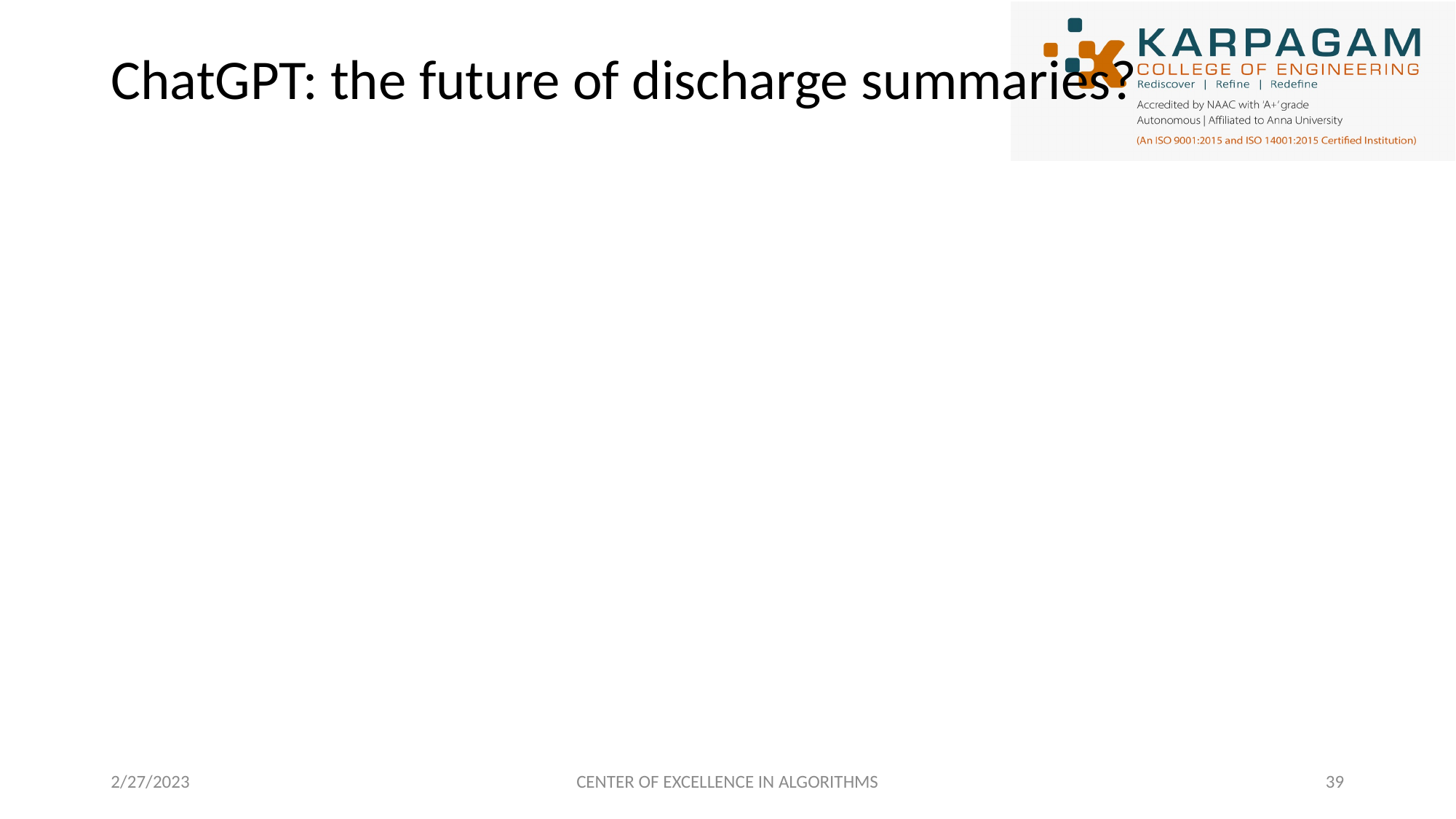

# ChatGPT: the future of discharge summaries?

2/27/2023
CENTER OF EXCELLENCE IN ALGORITHMS
39